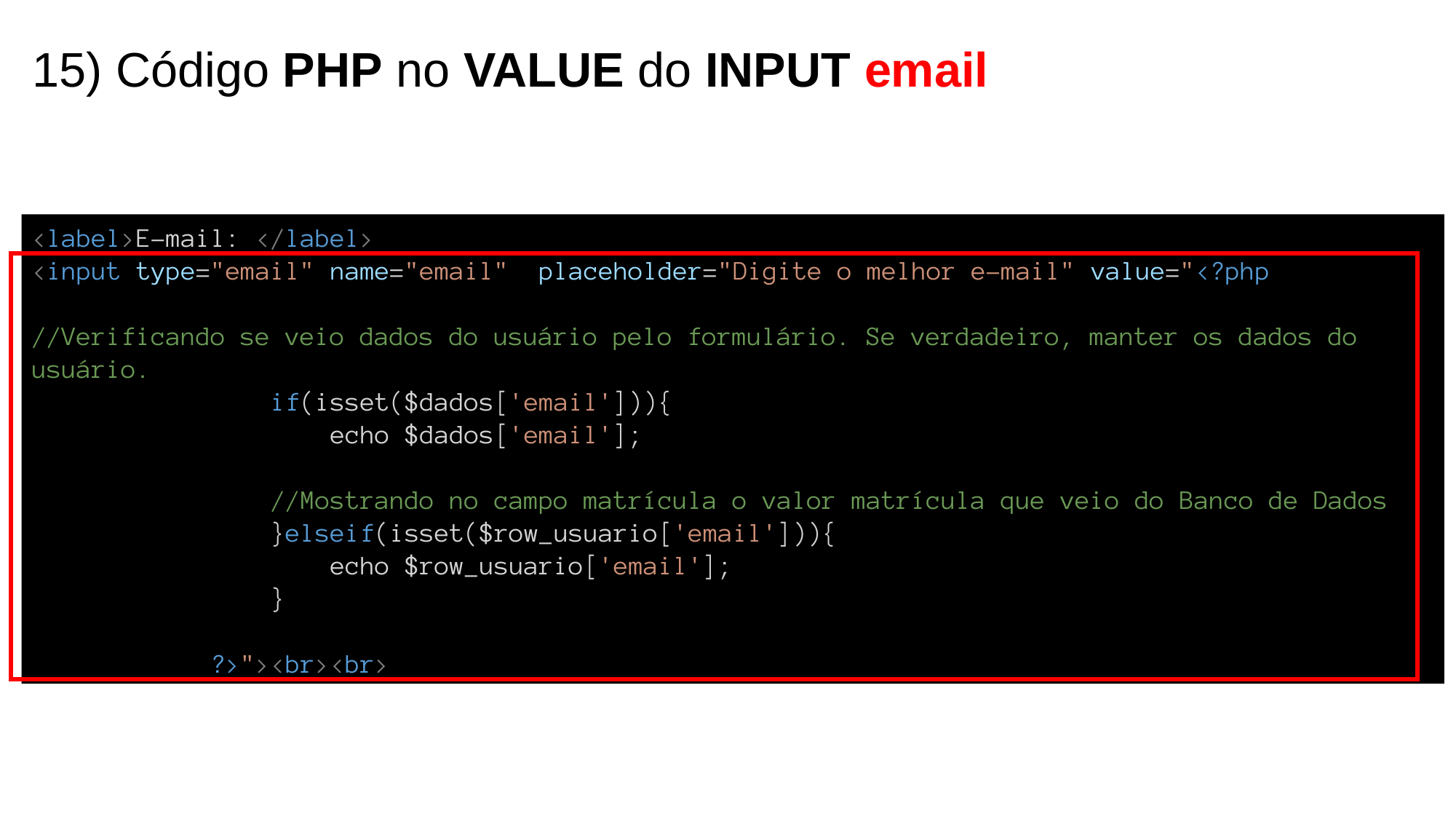

# 15) Código PHP no VALUE do INPUT email
<label>E-mail: </label>
<input type="email" name="email"  placeholder="Digite o melhor e-mail" value="<?php

//Verificando se veio dados do usuário pelo formulário. Se verdadeiro, manter os dados do usuário.
                if(isset($dados['email'])){
                    echo $dados['email'];
                //Mostrando no campo matrícula o valor matrícula que veio do Banco de Dados
                }elseif(isset($row_usuario['email'])){
                    echo $row_usuario['email'];
                }
            ?>"><br><br>